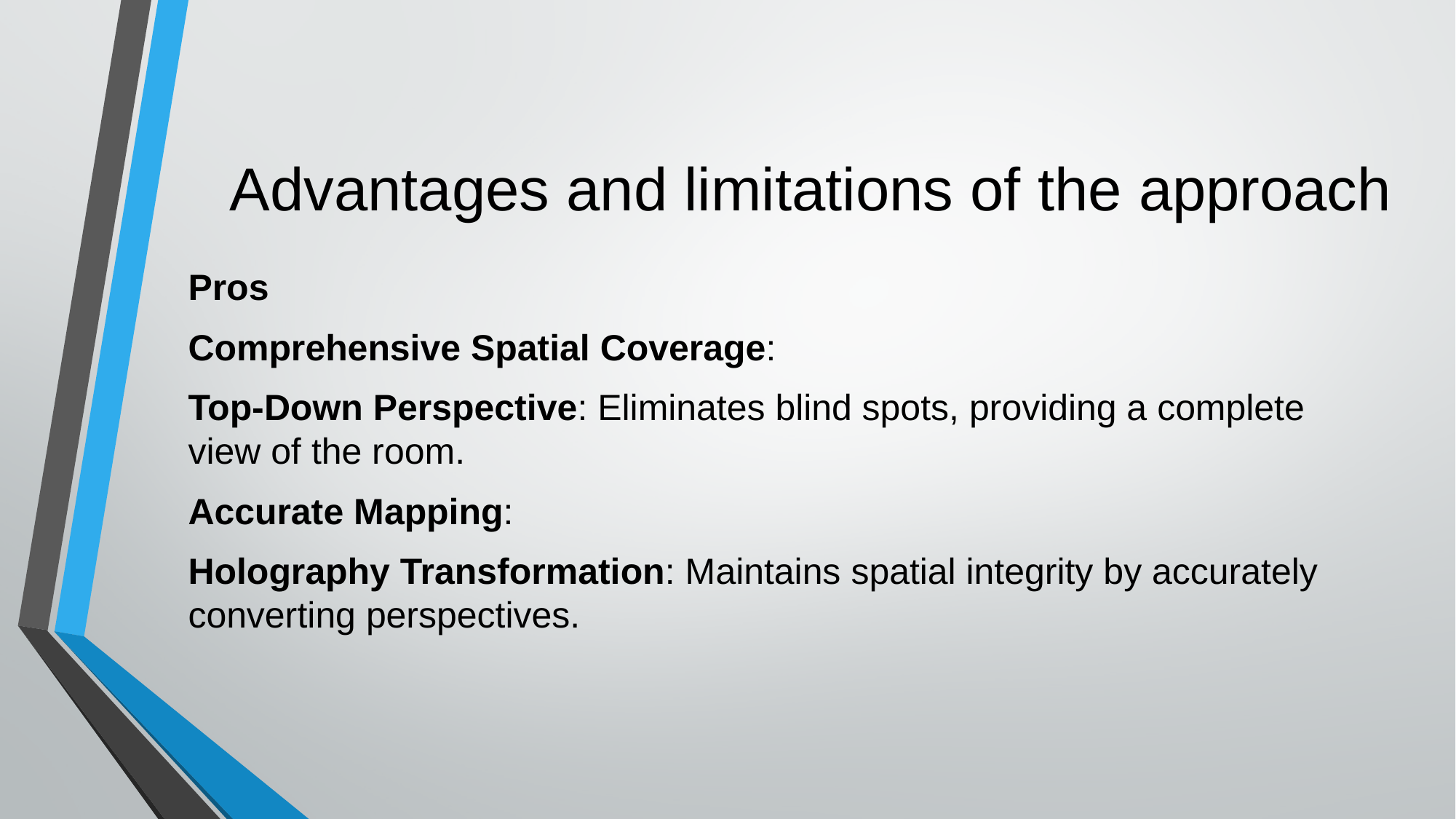

# Advantages and limitations of the approach
Pros
Comprehensive Spatial Coverage:
Top-Down Perspective: Eliminates blind spots, providing a complete view of the room.
Accurate Mapping:
Holography Transformation: Maintains spatial integrity by accurately converting perspectives.